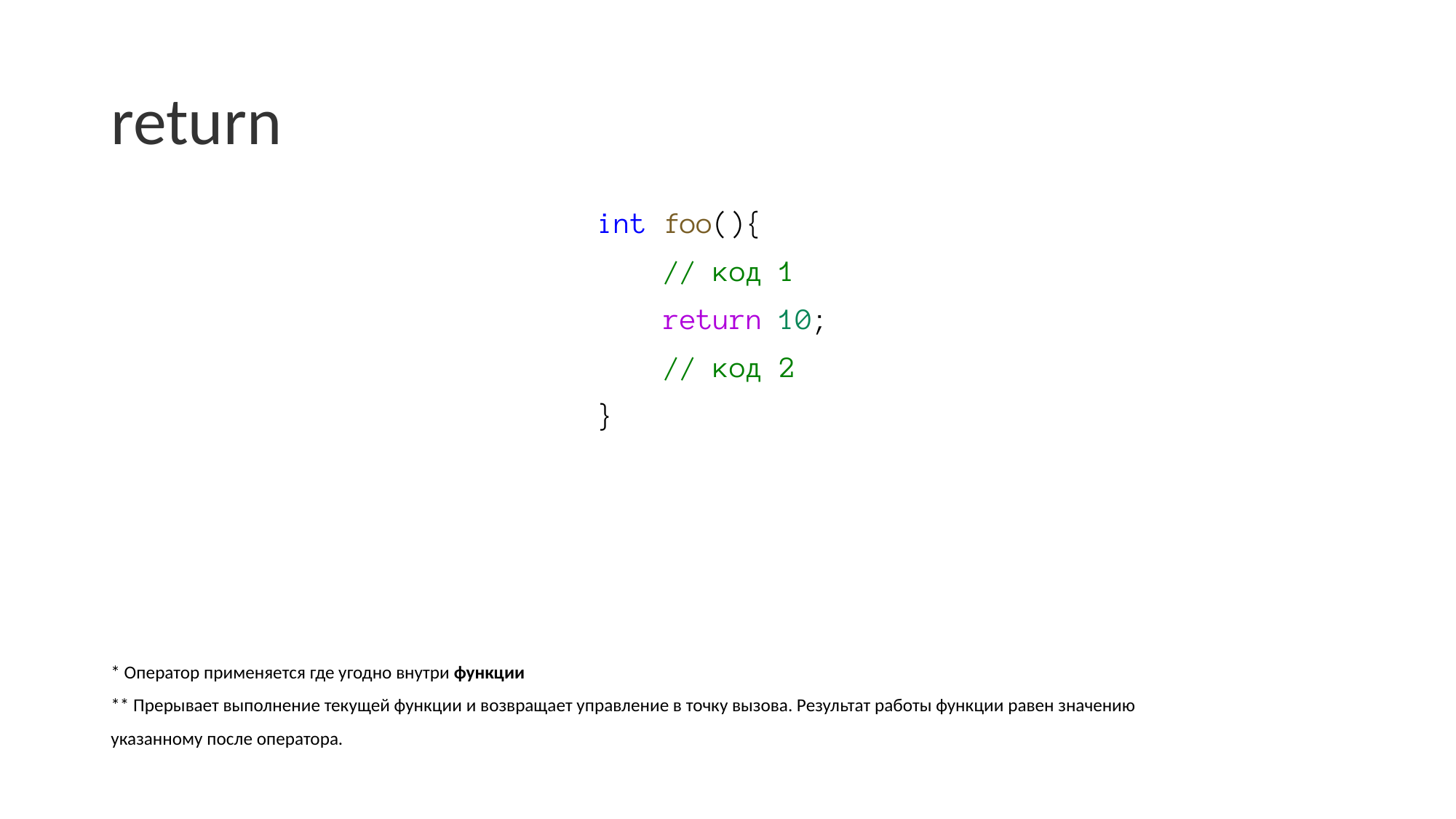

# return

* Оператор применяется где угодно внутри функции
** Прерывает выполнение текущей функции и возвращает управление в точку вызова. Результат работы функции равен значению
указанному после оператора.
int foo(){
    // код 1
    return 10;
    // код 2
}